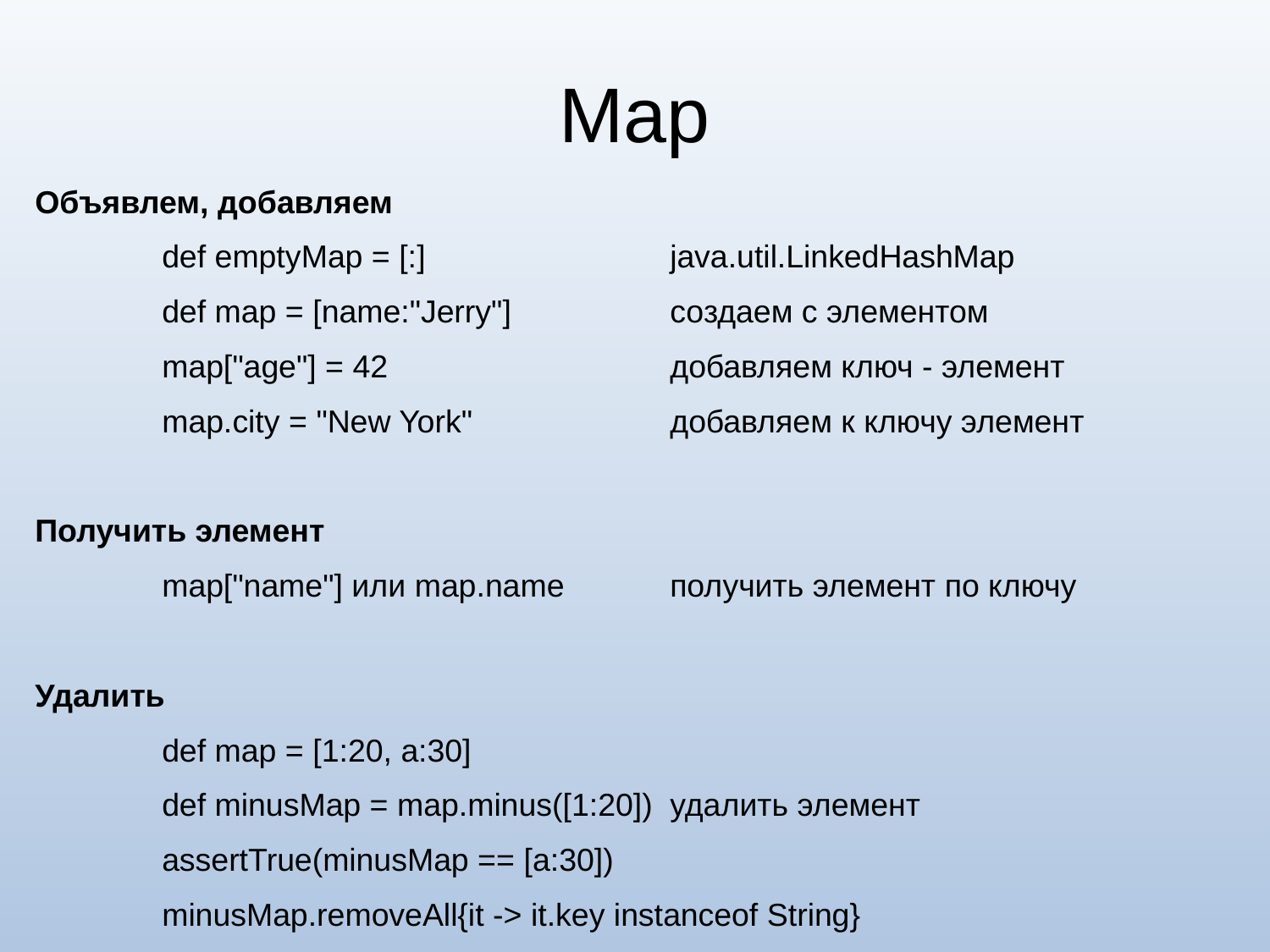

# Map
Объявлем, добавляем
	def emptyMap = [:]		java.util.LinkedHashMap
	def map = [name:"Jerry"]		создаем с элементом
	map["age"] = 42			добавляем ключ - элемент
	map.city = "New York"		добавляем к ключу элемент

Получить элемент
	map["name"] или map.name	получить элемент по ключу

Удалить
	def map = [1:20, a:30]
	def minusMap = map.minus([1:20])	удалить элемент
	assertTrue(minusMap == [a:30])
	minusMap.removeAll{it -> it.key instanceof String}